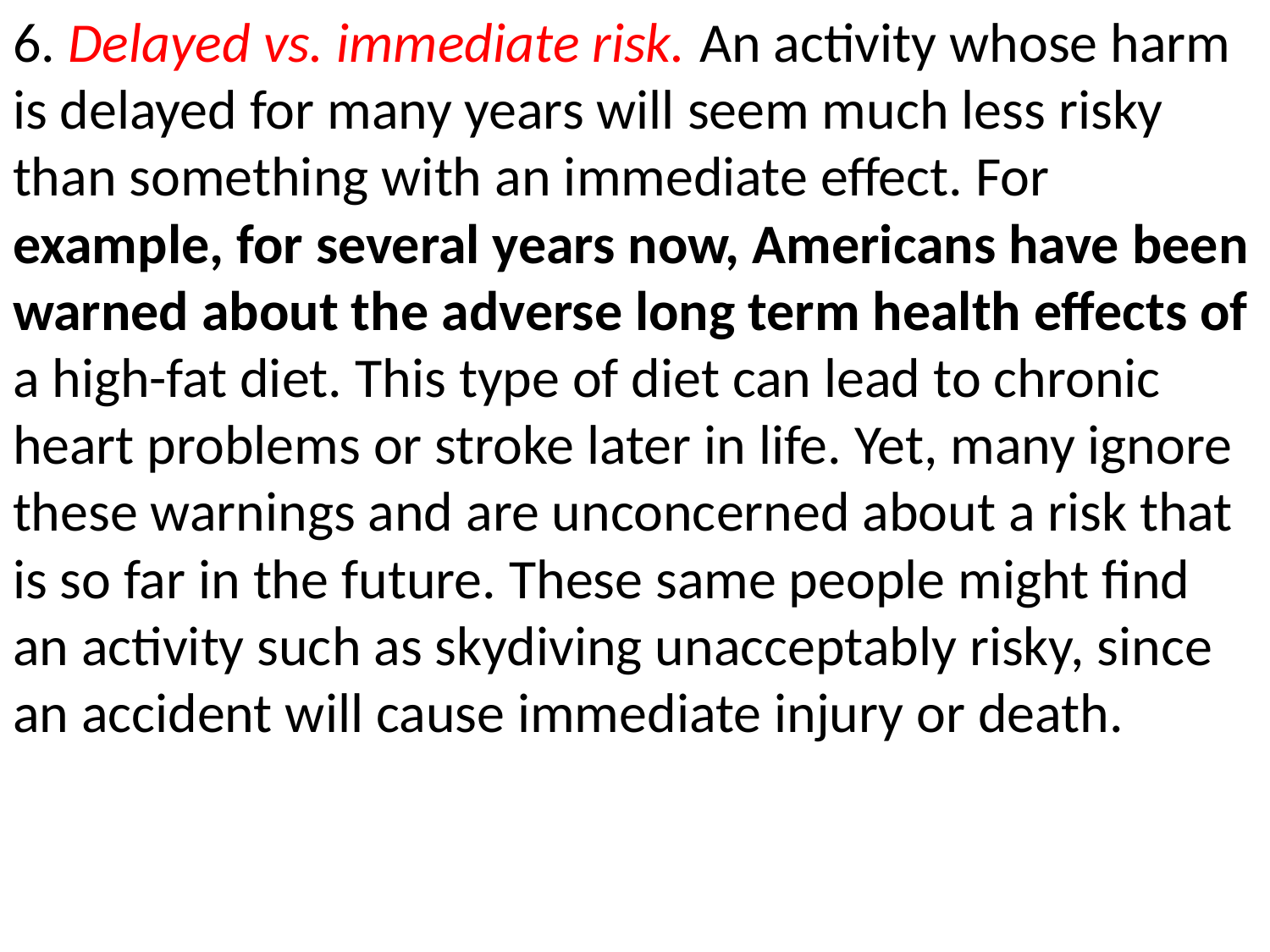

6. Delayed vs. immediate risk. An activity whose harm is delayed for many years will seem much less risky than something with an immediate effect. For example, for several years now, Americans have been warned about the adverse long term health effects of a high-fat diet. This type of diet can lead to chronic heart problems or stroke later in life. Yet, many ignore these warnings and are unconcerned about a risk that is so far in the future. These same people might find an activity such as skydiving unacceptably risky, since an accident will cause immediate injury or death.